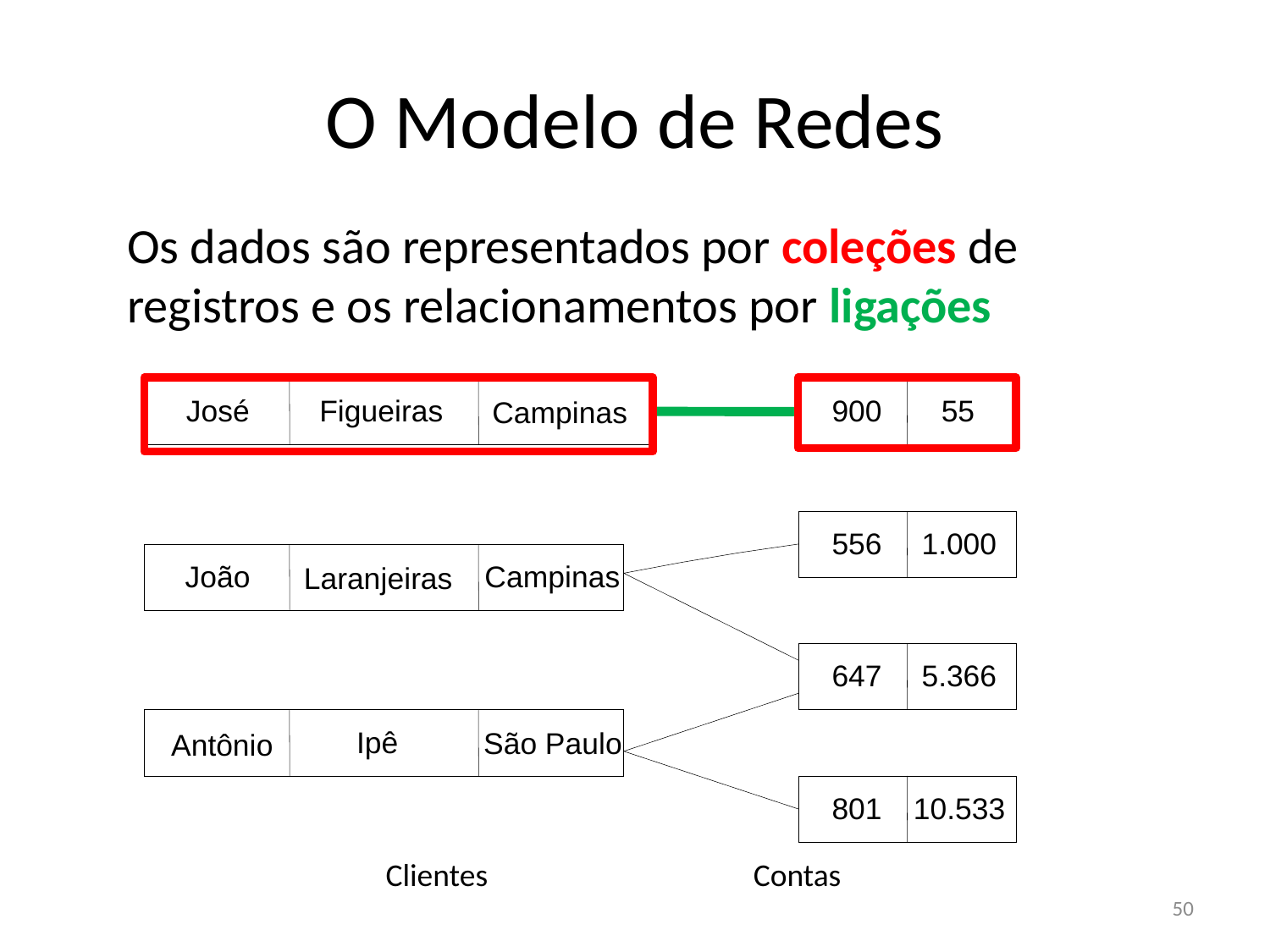

# O Modelo de Redes
Os dados são representados por coleções de
registros e os relacionamentos por ligações

José
Figueiras
900
55
Campinas

556
1.000

João
Campinas
Laranjeiras

647
5.366

Ipê
São Paulo
Antônio

801
10.533
Clientes                                     Contas
50